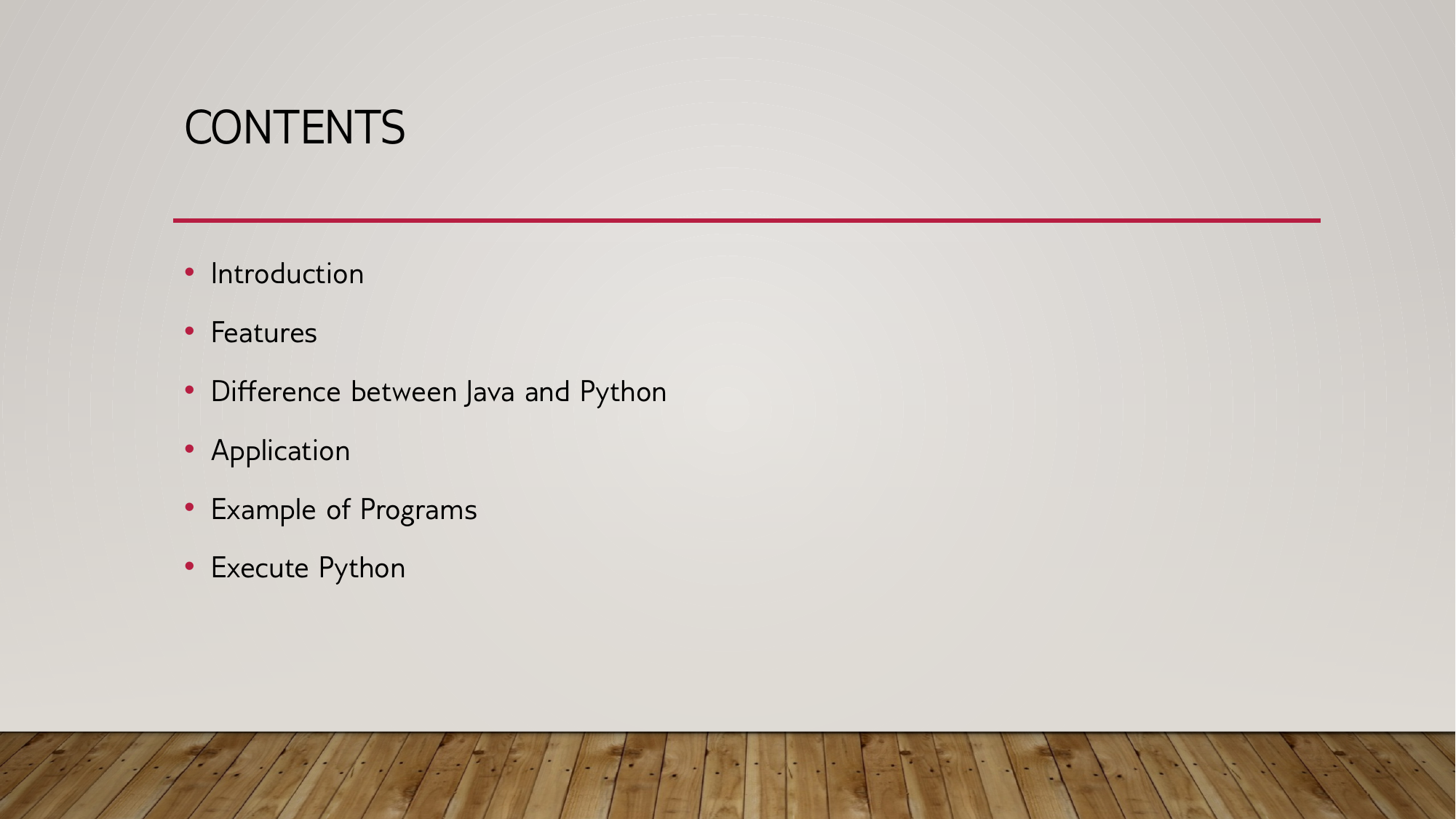

# contents
Introduction
Features
Difference between Java and Python
Application
Example of Programs
Execute Python